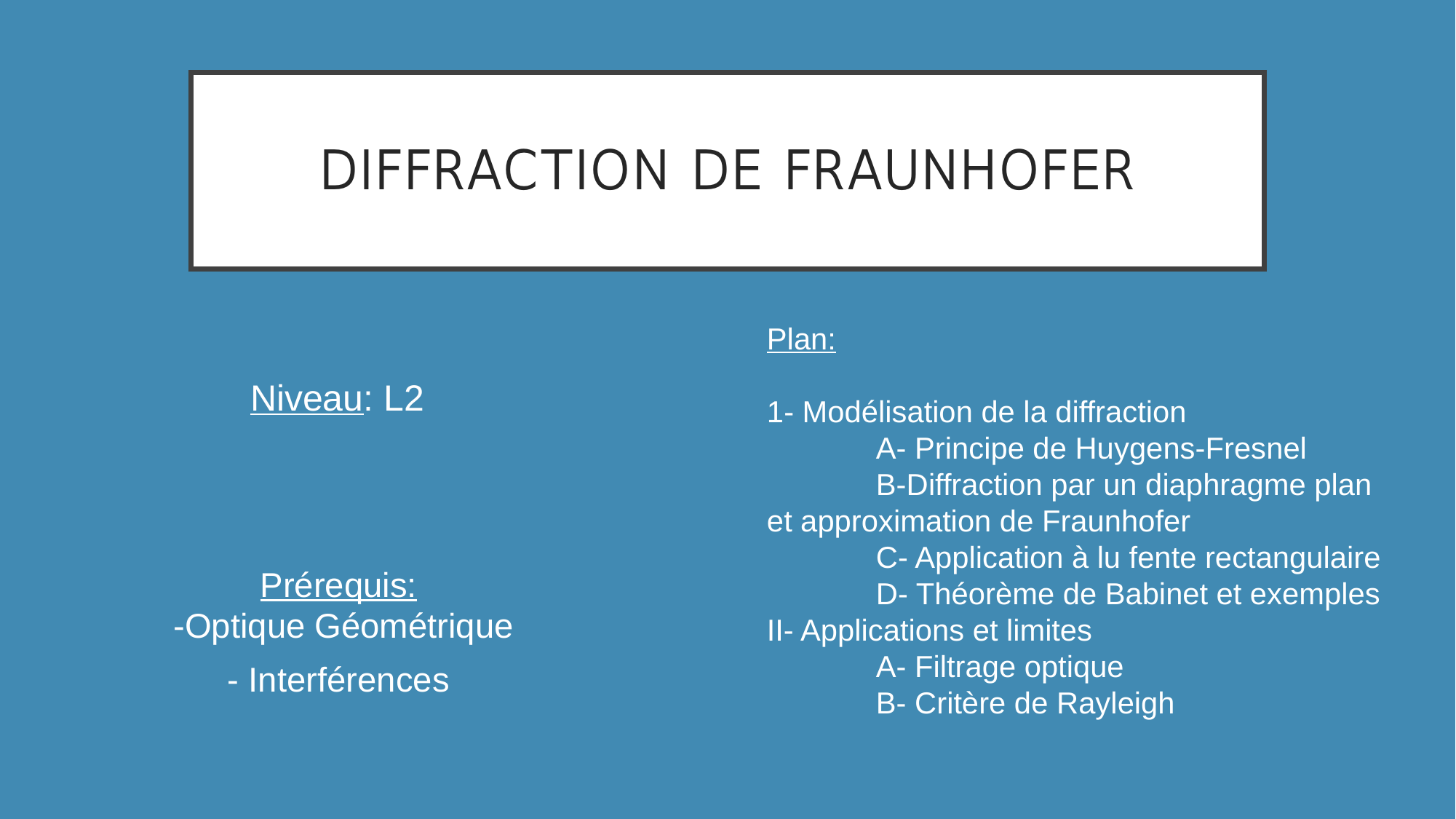

# Diffraction de Fraunhofer
Plan:

1- Modélisation de la diffraction
	A- Principe de Huygens-Fresnel
	B-Diffraction par un diaphragme plan et approximation de Fraunhofer
	C- Application à lu fente rectangulaire
	D- Théorème de Babinet et exemples
II- Applications et limites
	A- Filtrage optique
	B- Critère de Rayleigh
Niveau: L2
Prérequis:
 -Optique Géométrique
- Interférences